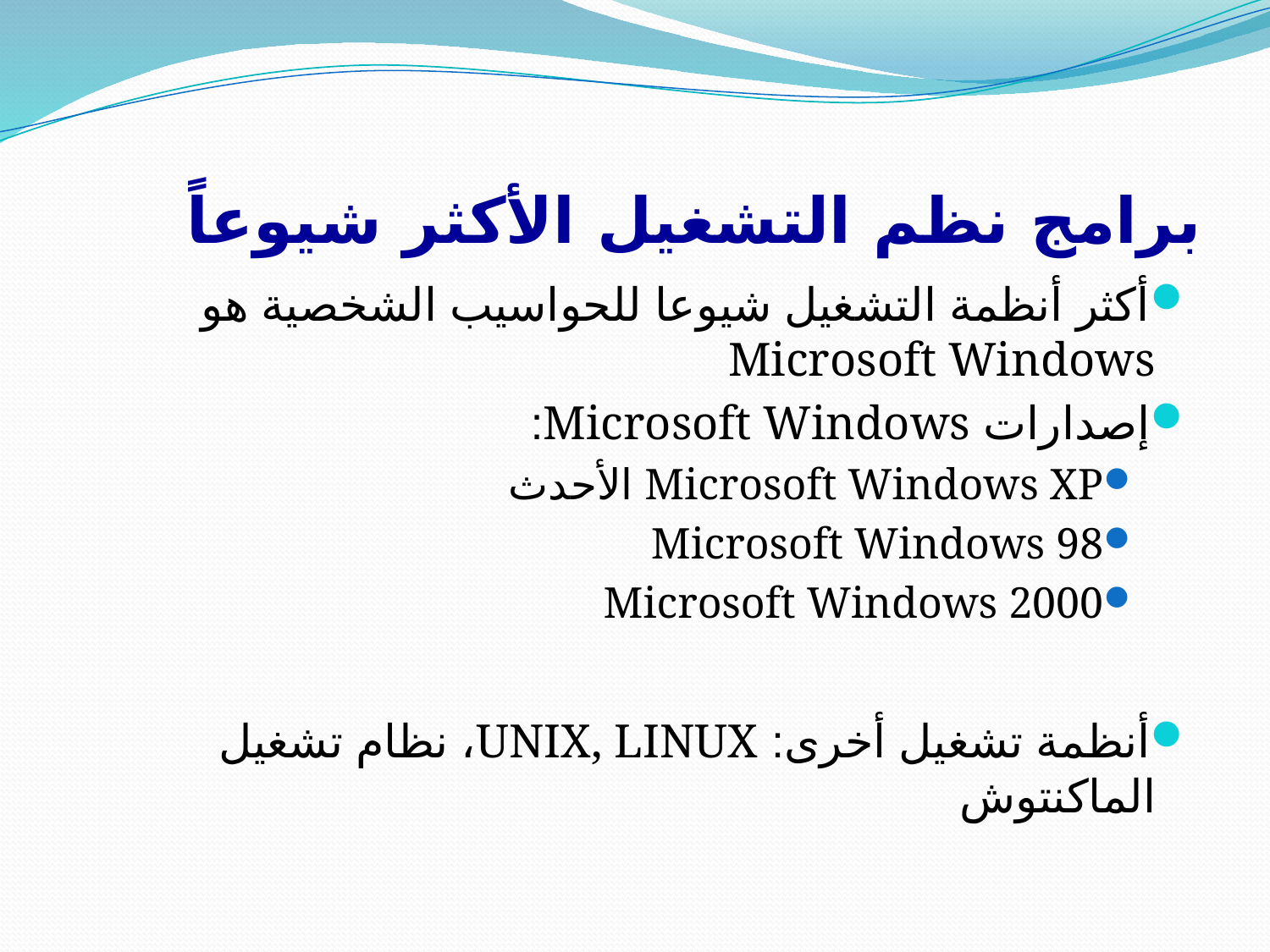

# برامج نظم التشغيل الأكثر شيوعاً
أكثر أنظمة التشغيل شيوعا للحواسيب الشخصية هو Microsoft Windows
إصدارات Microsoft Windows:
Microsoft Windows XP الأحدث
Microsoft Windows 98
Microsoft Windows 2000

أنظمة تشغيل أخرى: UNIX, LINUX، نظام تشغيل الماكنتوش